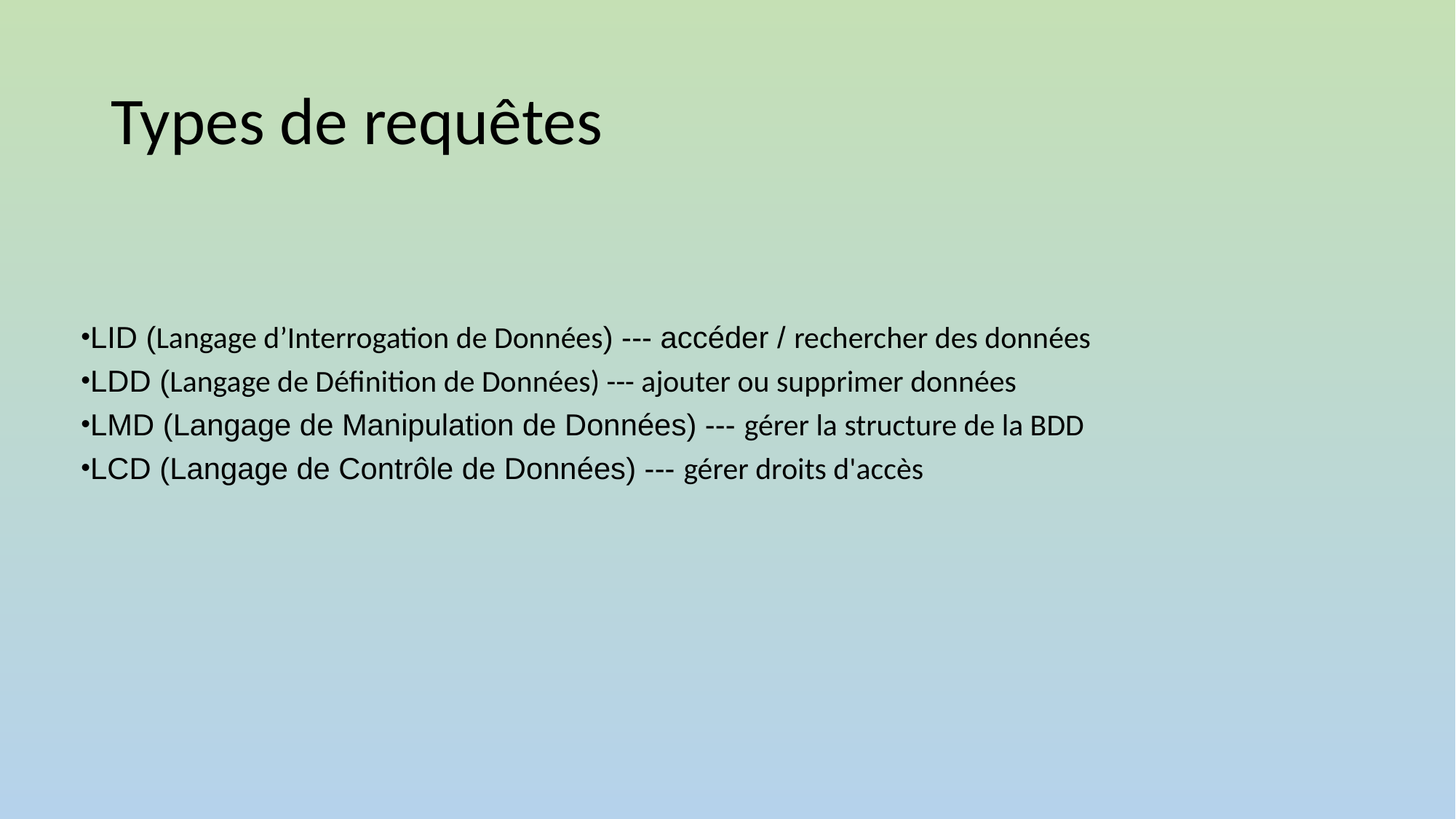

# Types de requêtes
LID (Langage d’Interrogation de Données) --- accéder / rechercher des données
LDD (Langage de Définition de Données) --- ajouter ou supprimer données
LMD (Langage de Manipulation de Données) --- gérer la structure de la BDD
LCD (Langage de Contrôle de Données) --- gérer droits d'accès